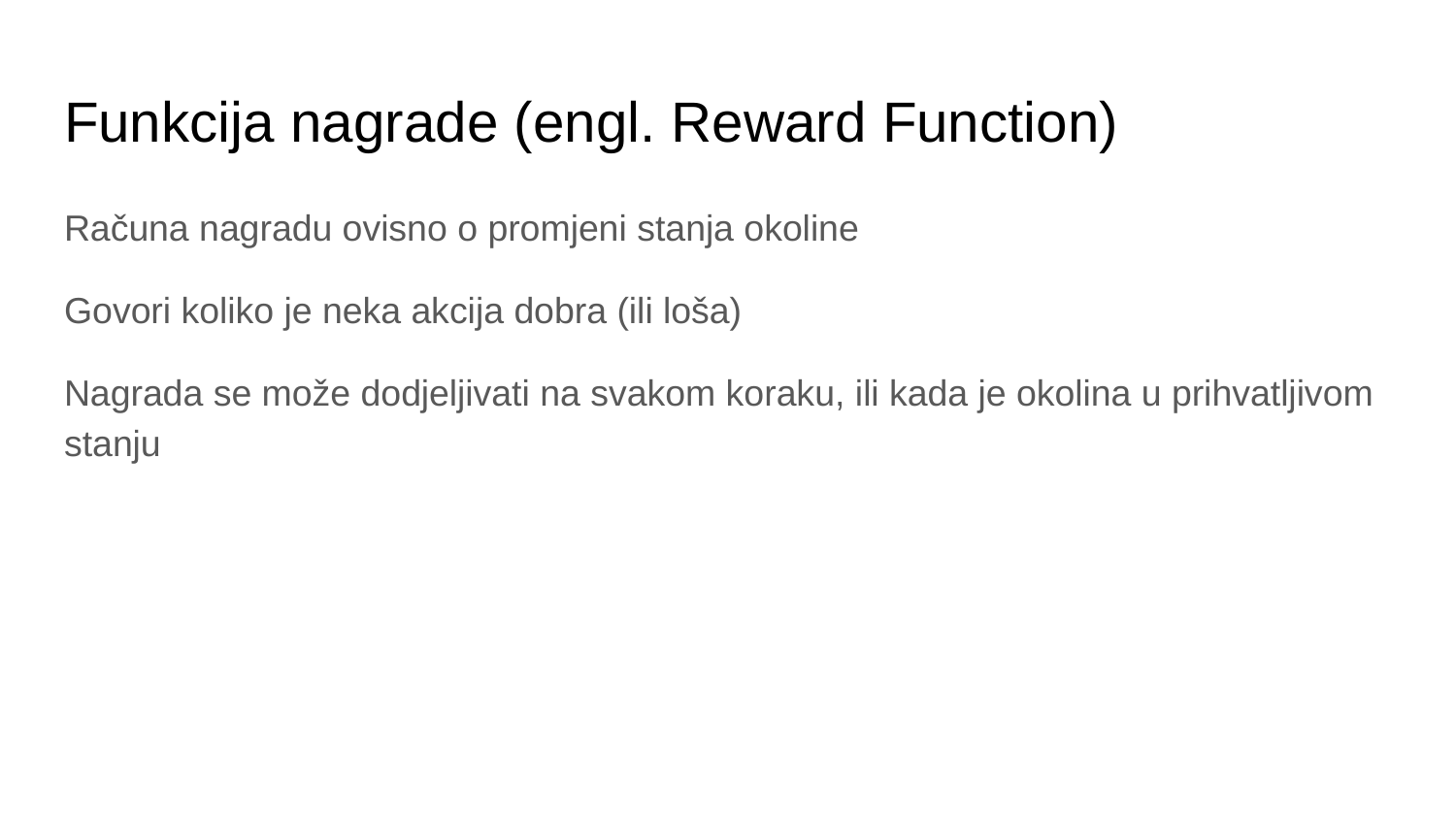

# Funkcija nagrade (engl. Reward Function)
Računa nagradu ovisno o promjeni stanja okoline
Govori koliko je neka akcija dobra (ili loša)
Nagrada se može dodjeljivati na svakom koraku, ili kada je okolina u prihvatljivom stanju